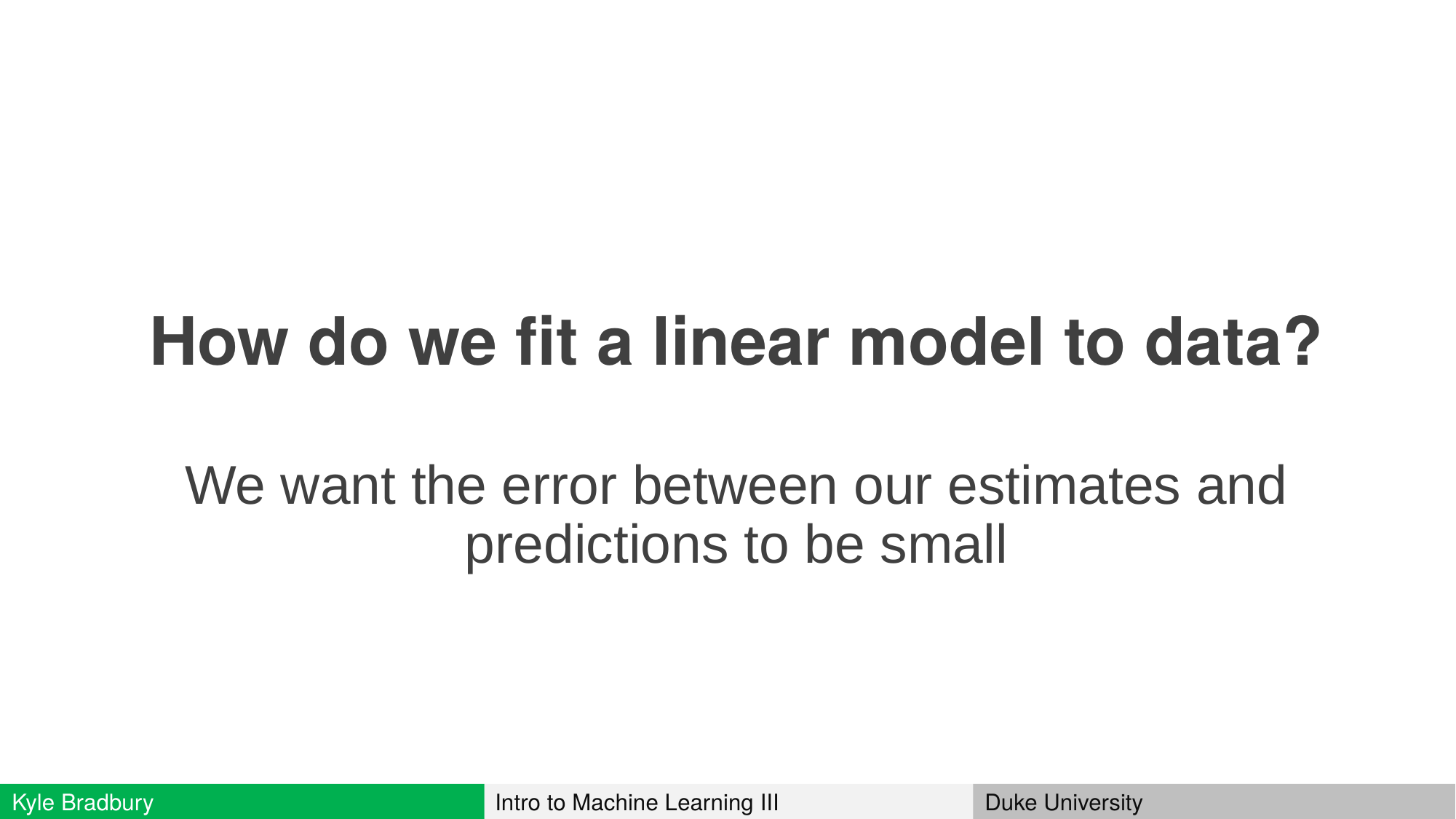

# How do we fit a linear model to data?
We want the error between our estimates and predictions to be small